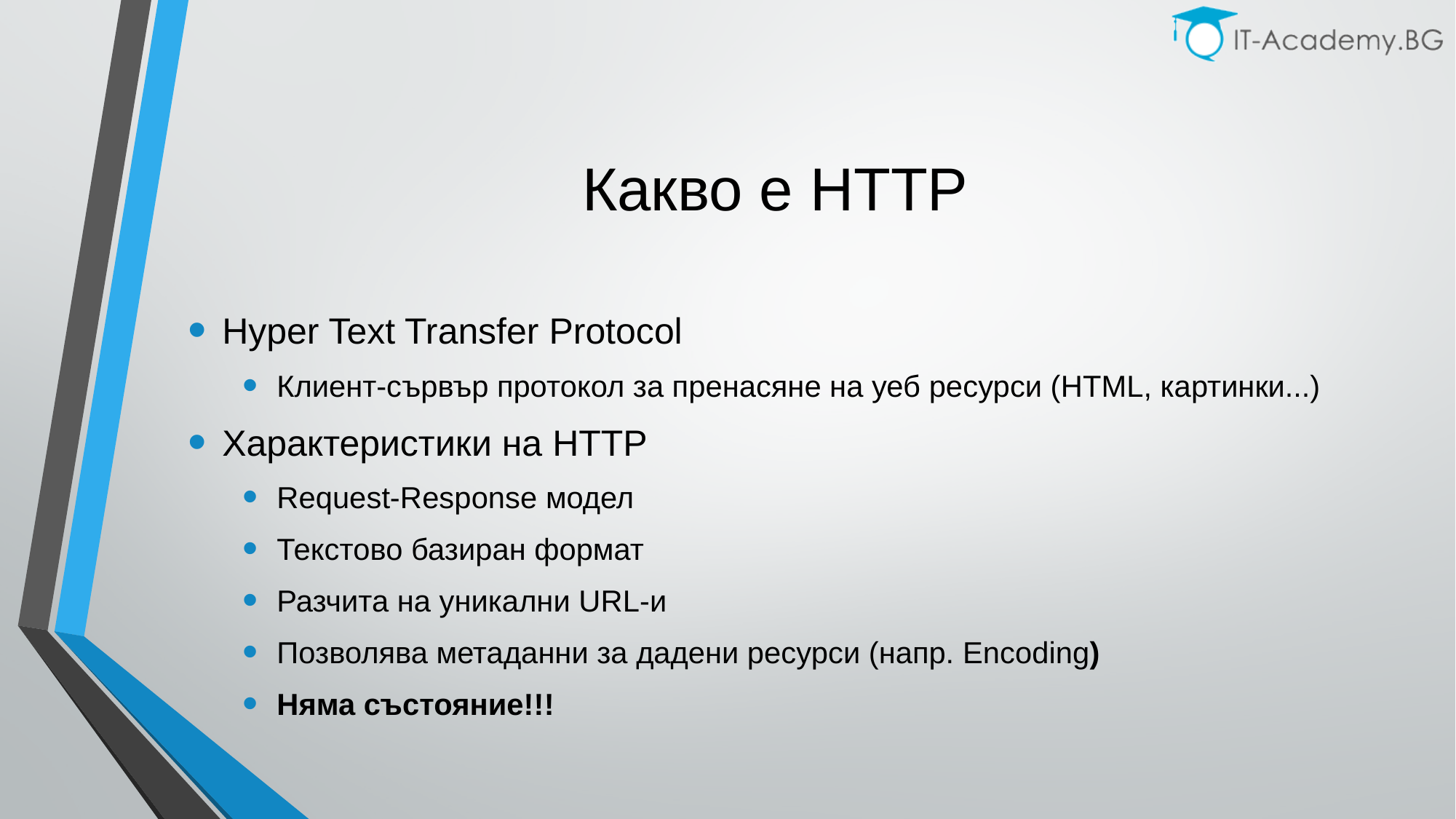

# Какво е HTTP
Hyper Text Transfer Protocol
Клиент-сървър протокол за пренасяне на уеб ресурси (HTML, картинки...)
Характеристики на HTTP
Request-Response модел
Текстово базиран формат
Разчита на уникални URL-и
Позволява метаданни за дадени ресурси (напр. Encoding)
Няма състояние!!!